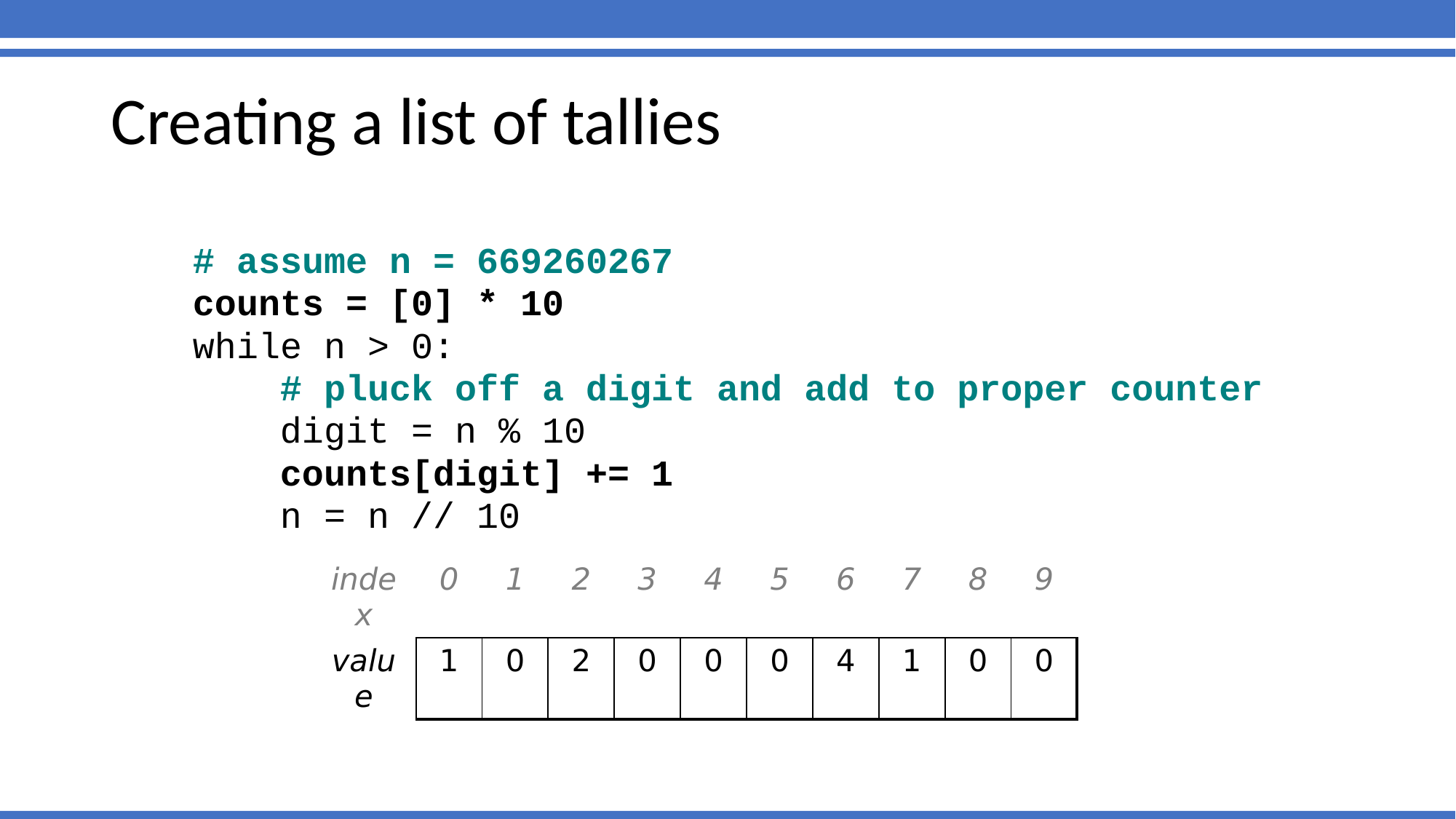

Creating a list of tallies

	# assume n = 669260267
	counts = [0] * 10
	while n > 0:
	    # pluck off a digit and add to proper counter
	    digit = n % 10
	    counts[digit] += 1
	    n = n // 10

| index | 0 | 1 | 2 | 3 | 4 | 5 | 6 | 7 | 8 | 9 |
| --- | --- | --- | --- | --- | --- | --- | --- | --- | --- | --- |
| value | 1 | 0 | 2 | 0 | 0 | 0 | 4 | 1 | 0 | 0 |